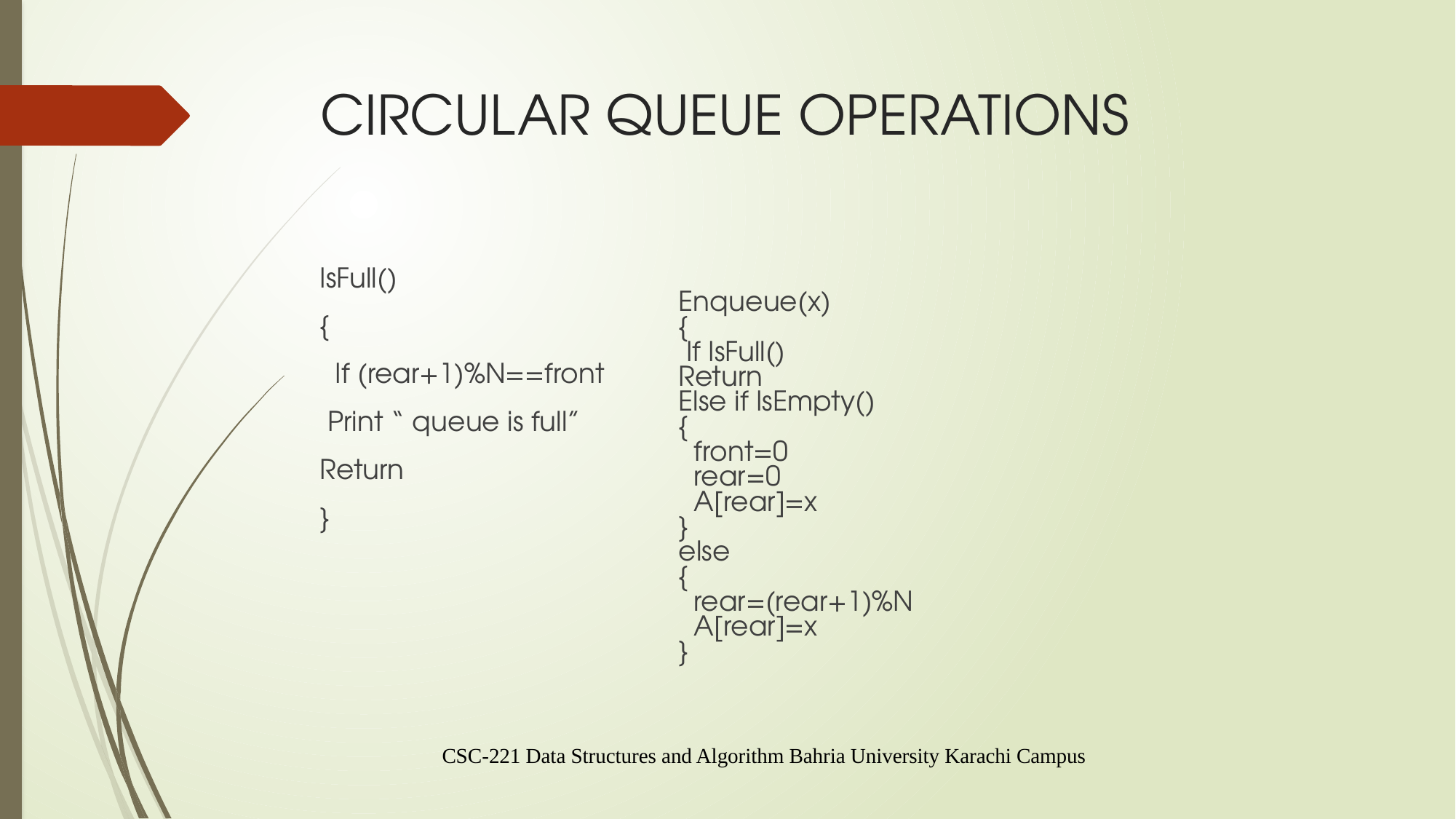

# CIRCULAR QUEUE OPERATIONS

Enqueue(x)
{
 If IsFull()
Return
Else if IsEmpty()
{
  front=0
  rear=0
  A[rear]=x
}
else
{
  rear=(rear+1)%N
  A[rear]=x
}
IsFull()
{
  If (rear+1)%N==front
 Print “ queue is full”
Return
}
CSC-221 Data Structures and Algorithm Bahria University Karachi Campus